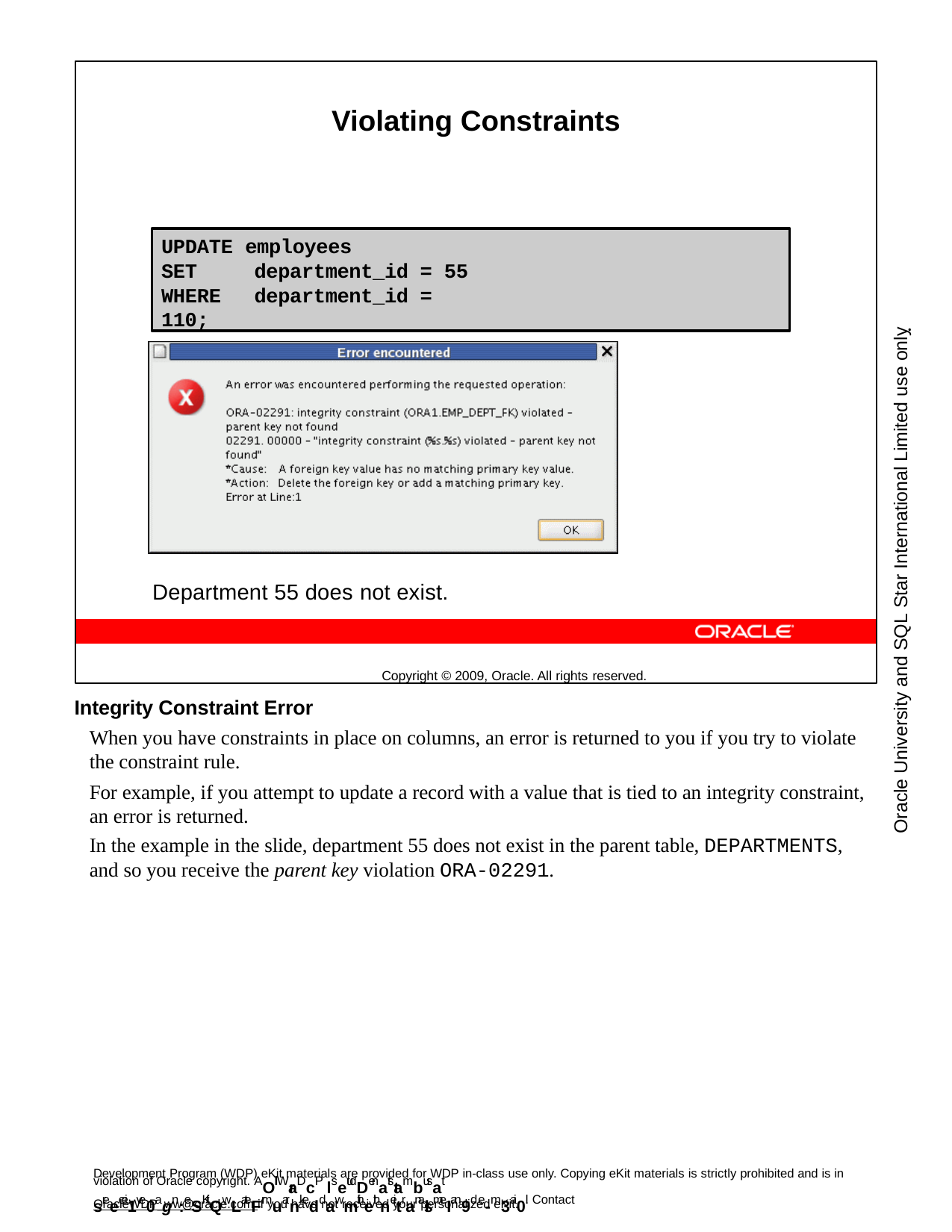

Violating Constraints

Department 55 does not exist.

Copyright © 2009, Oracle. All rights reserved.
UPDATE employees
SET	department_id = 55  WHERE	department_id = 110;
Oracle University and SQL Star International Limited use onlyฺ

Integrity Constraint Error
When you have constraints in place on columns, an error is returned to you if you try to violate  the constraint rule.
For example, if you attempt to update a record with a value that is tied to an integrity constraint,  an error is returned.
In the example in the slide, department 55 does not exist in the parent table, DEPARTMENTS,  and so you receive the parent key violation ORA-02291.
Development Program (WDP) eKit materials are provided for WDP in-class use only. Copying eKit materials is strictly prohibited and is in
violation of Oracle copyright. AOll WraDcP lsetudDenatstambusat sreecei1ve0agn:eSKitQwLateFrmuarnkeddawmithethneitranalsmeI an9d e-m3ai0l. Contact
OracleWDP_ww@oracle.com if you have not received your personalized eKit.